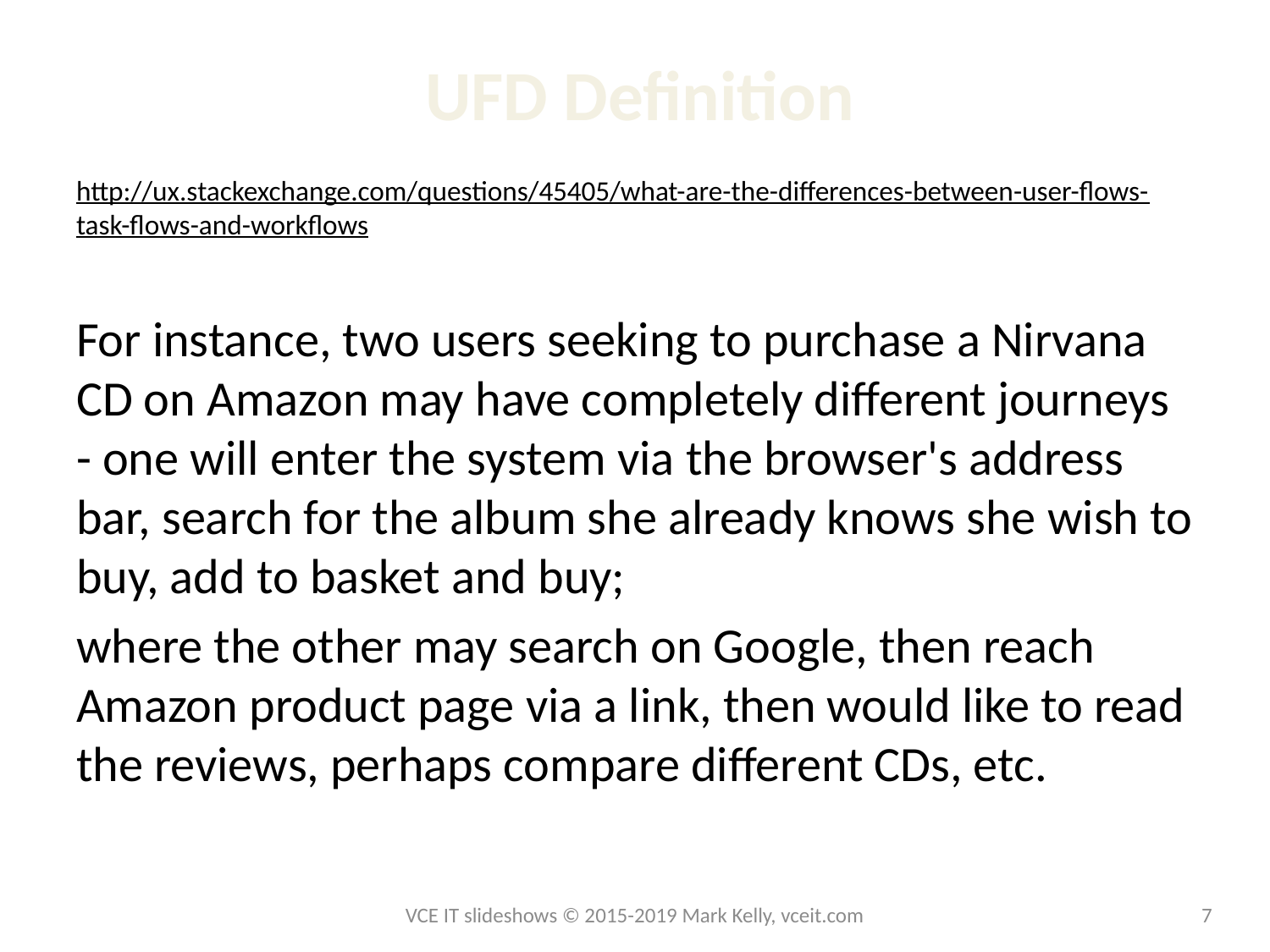

# UFD Definition
http://ux.stackexchange.com/questions/45405/what-are-the-differences-between-user-flows-task-flows-and-workflows
For instance, two users seeking to purchase a Nirvana CD on Amazon may have completely different journeys - one will enter the system via the browser's address bar, search for the album she already knows she wish to buy, add to basket and buy;
where the other may search on Google, then reach Amazon product page via a link, then would like to read the reviews, perhaps compare different CDs, etc.
VCE IT slideshows © 2015-2019 Mark Kelly, vceit.com
7